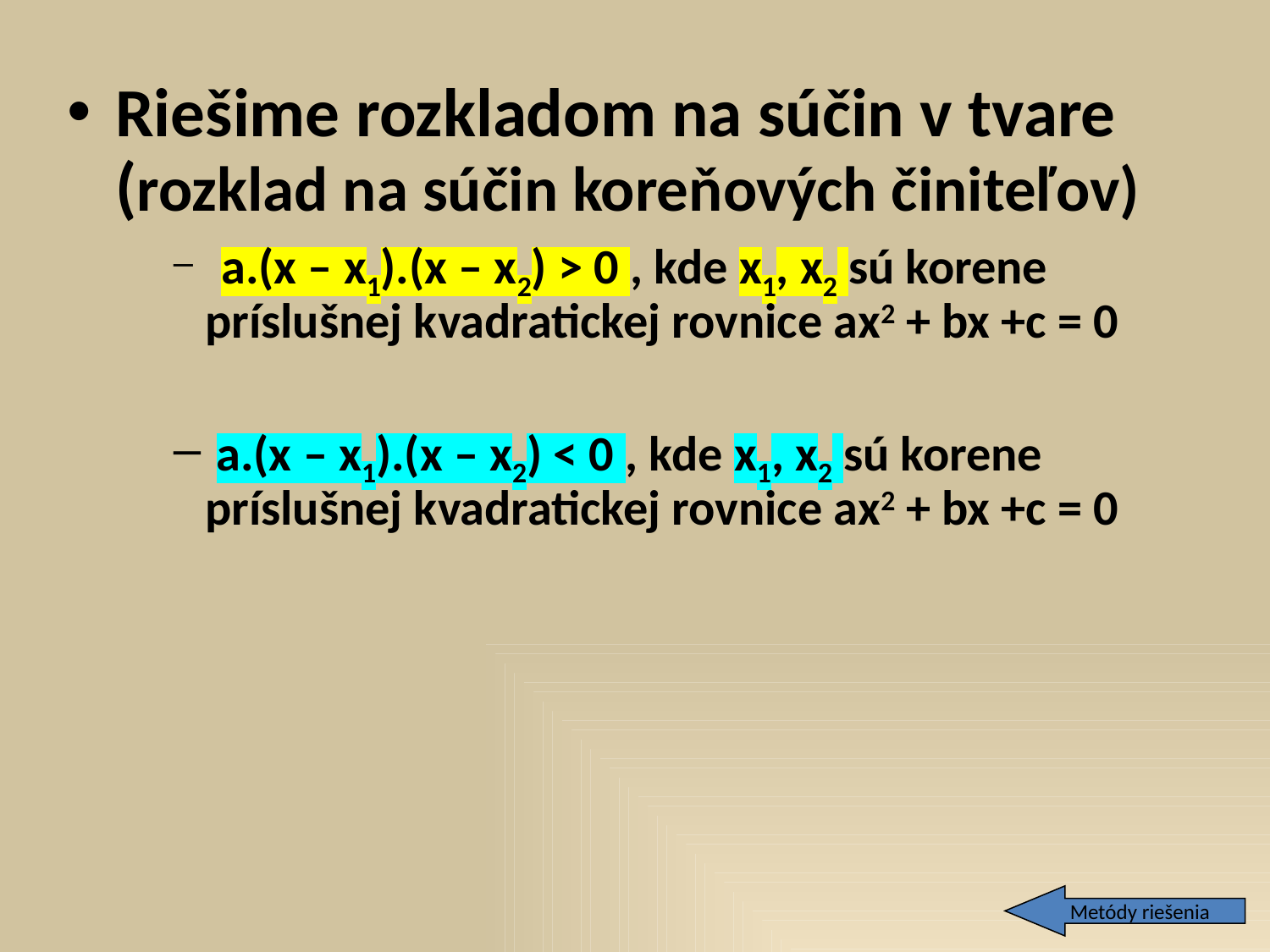

Riešime rozkladom na súčin v tvare (rozklad na súčin koreňových činiteľov)
  a.(x – x1).(x – x2) > 0 , kde x1, x2 sú korene príslušnej kvadratickej rovnice ax2 + bx +c = 0

 a.(x – x1).(x – x2) < 0 , kde x1, x2 sú korene príslušnej kvadratickej rovnice ax2 + bx +c = 0

Metódy riešenia